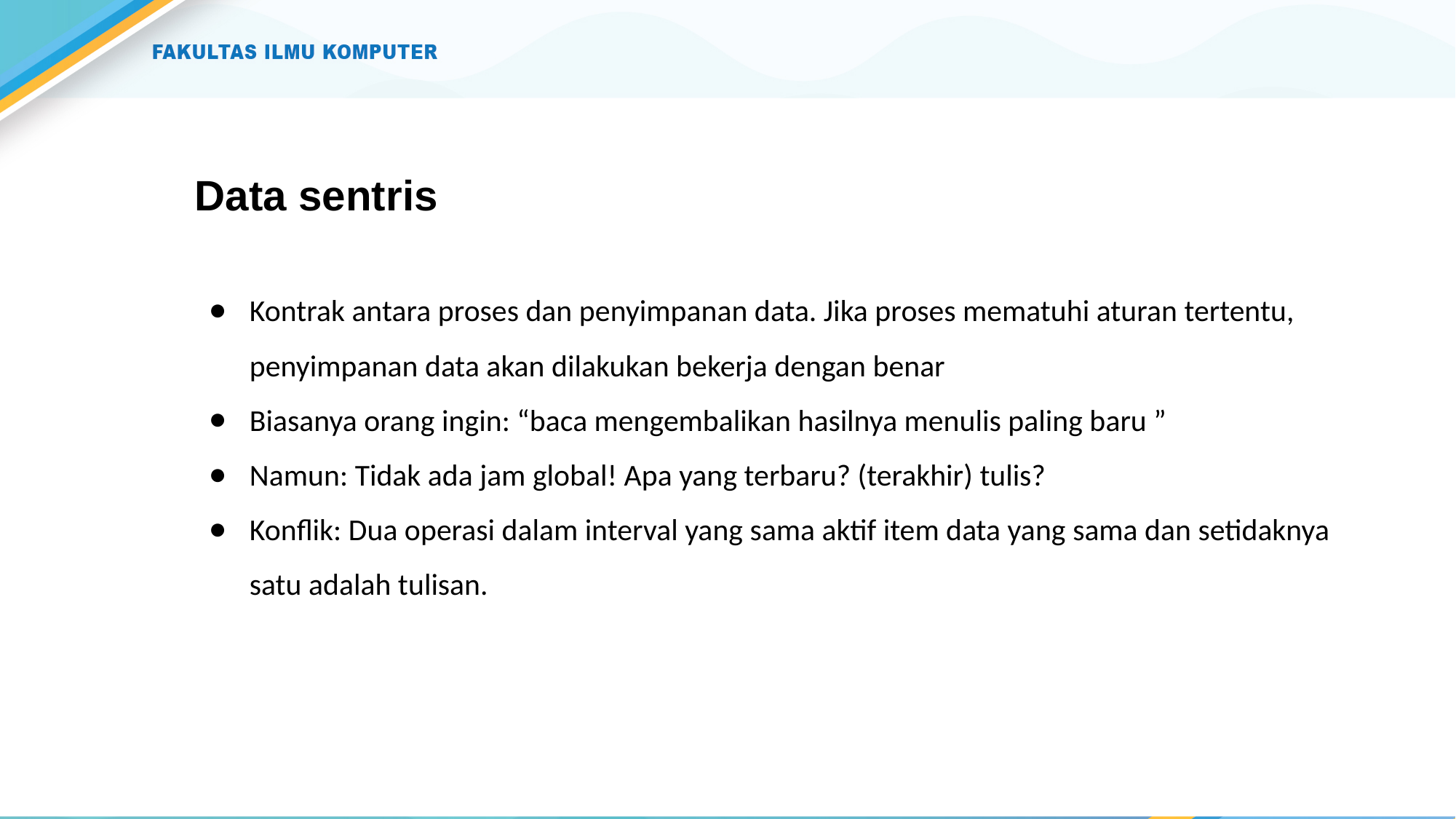

# Data sentris
Kontrak antara proses dan penyimpanan data. Jika proses mematuhi aturan tertentu, penyimpanan data akan dilakukan bekerja dengan benar
Biasanya orang ingin: “baca mengembalikan hasilnya menulis paling baru ”
Namun: Tidak ada jam global! Apa yang terbaru? (terakhir) tulis?
Konflik: Dua operasi dalam interval yang sama aktif item data yang sama dan setidaknya satu adalah tulisan.